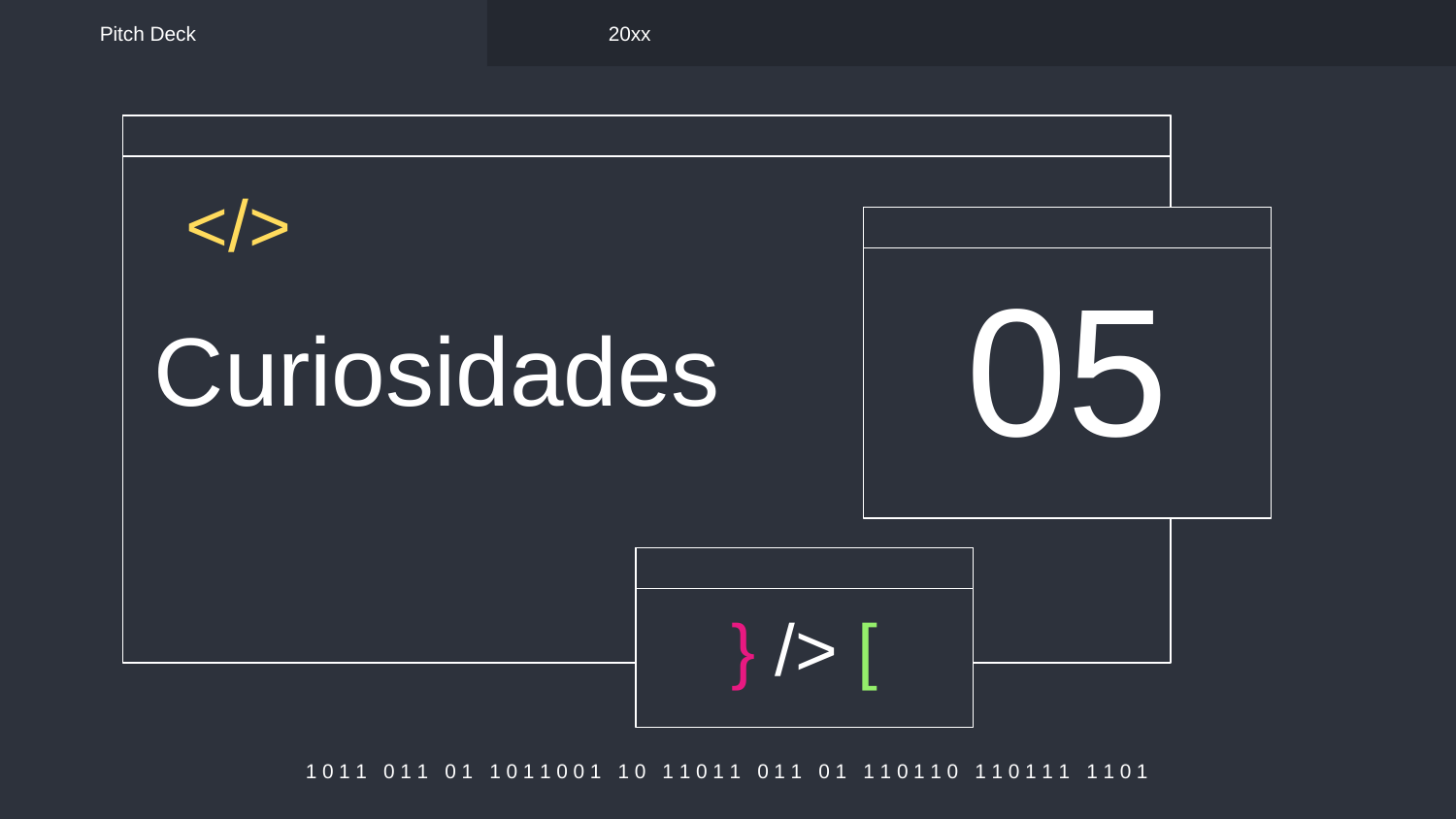

Pitch Deck
20xx

</>

05
# Curiosidades

} /> [